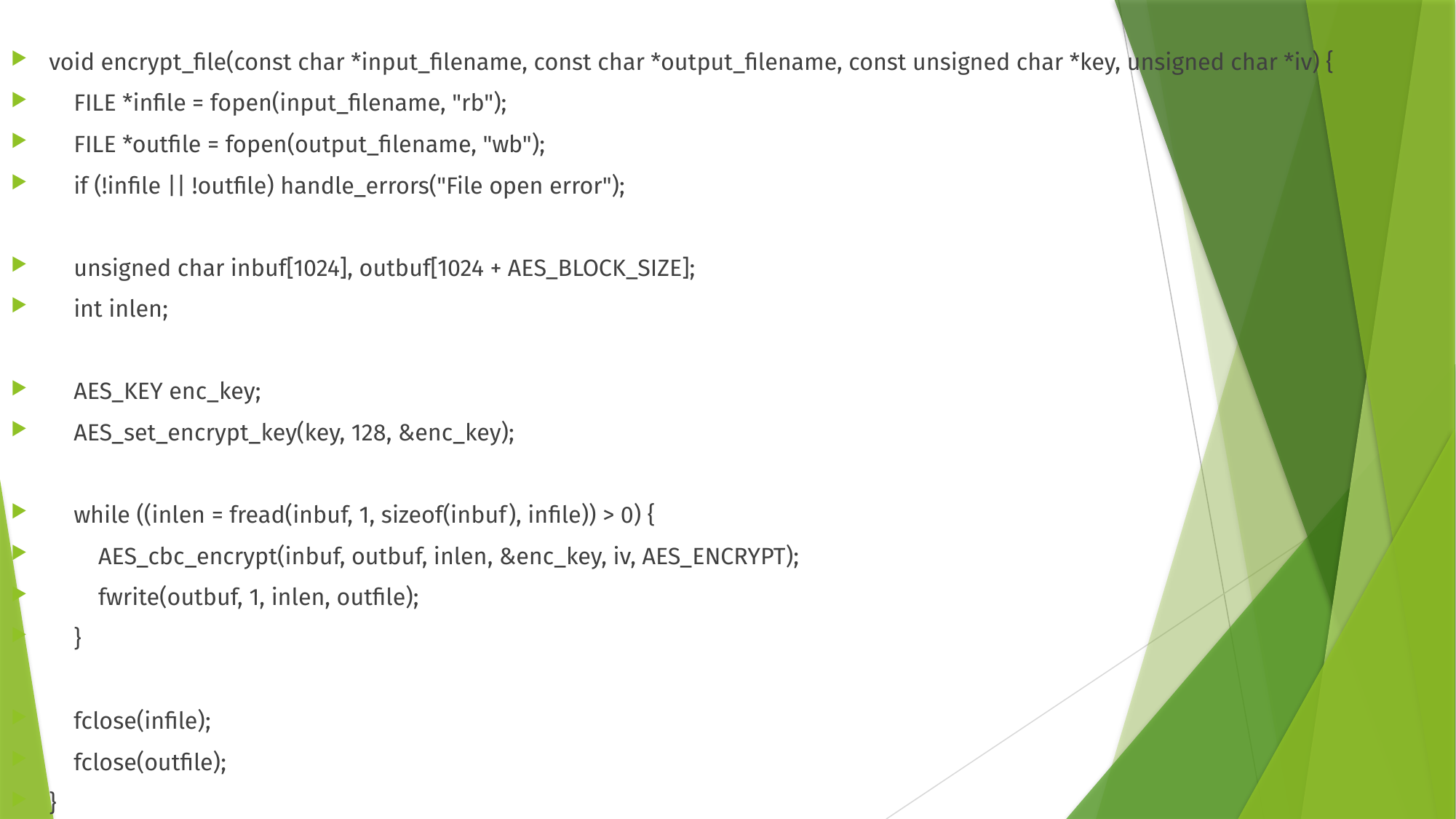

#

void encrypt_file(const char *input_filename, const char *output_filename, const unsigned char *key, unsigned char *iv) {
    FILE *infile = fopen(input_filename, "rb");
    FILE *outfile = fopen(output_filename, "wb");
    if (!infile || !outfile) handle_errors("File open error");

    unsigned char inbuf[1024], outbuf[1024 + AES_BLOCK_SIZE];
    int inlen;

    AES_KEY enc_key;
    AES_set_encrypt_key(key, 128, &enc_key);

    while ((inlen = fread(inbuf, 1, sizeof(inbuf), infile)) > 0) {
        AES_cbc_encrypt(inbuf, outbuf, inlen, &enc_key, iv, AES_ENCRYPT);
        fwrite(outbuf, 1, inlen, outfile);
    }

    fclose(infile);
    fclose(outfile);
}